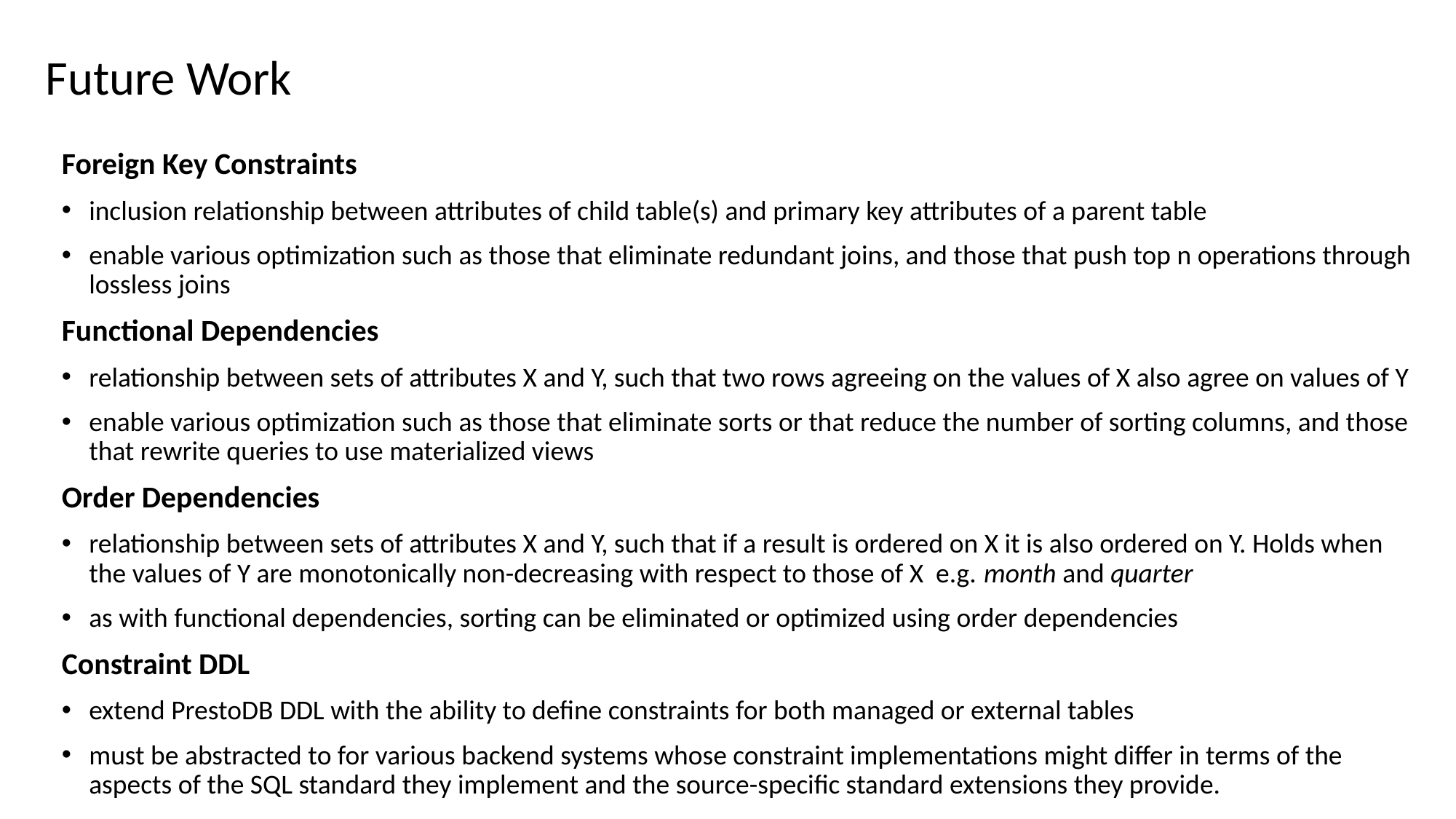

# Future Work
Foreign Key Constraints
inclusion relationship between attributes of child table(s) and primary key attributes of a parent table
enable various optimization such as those that eliminate redundant joins, and those that push top n operations through lossless joins
Functional Dependencies
relationship between sets of attributes X and Y, such that two rows agreeing on the values of X also agree on values of Y
enable various optimization such as those that eliminate sorts or that reduce the number of sorting columns, and those that rewrite queries to use materialized views
Order Dependencies
relationship between sets of attributes X and Y, such that if a result is ordered on X it is also ordered on Y. Holds when the values of Y are monotonically non-decreasing with respect to those of X  e.g. month and quarter
as with functional dependencies, sorting can be eliminated or optimized using order dependencies
Constraint DDL
extend PrestoDB DDL with the ability to define constraints for both managed or external tables
must be abstracted to for various backend systems whose constraint implementations might differ in terms of the aspects of the SQL standard they implement and the source-specific standard extensions they provide.